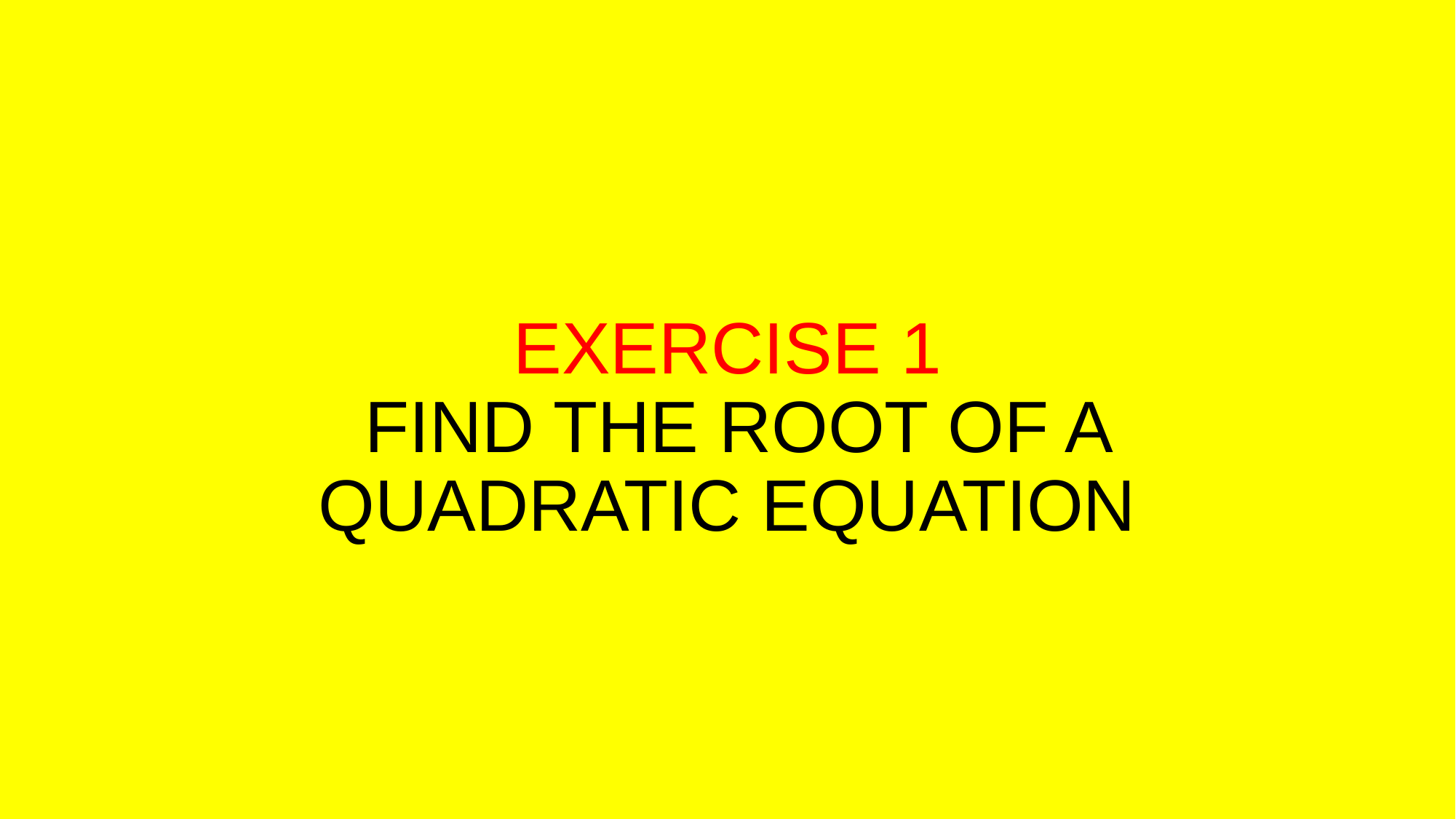

# EXERCISE 1 FIND THE ROOT OF A QUADRATIC EQUATION